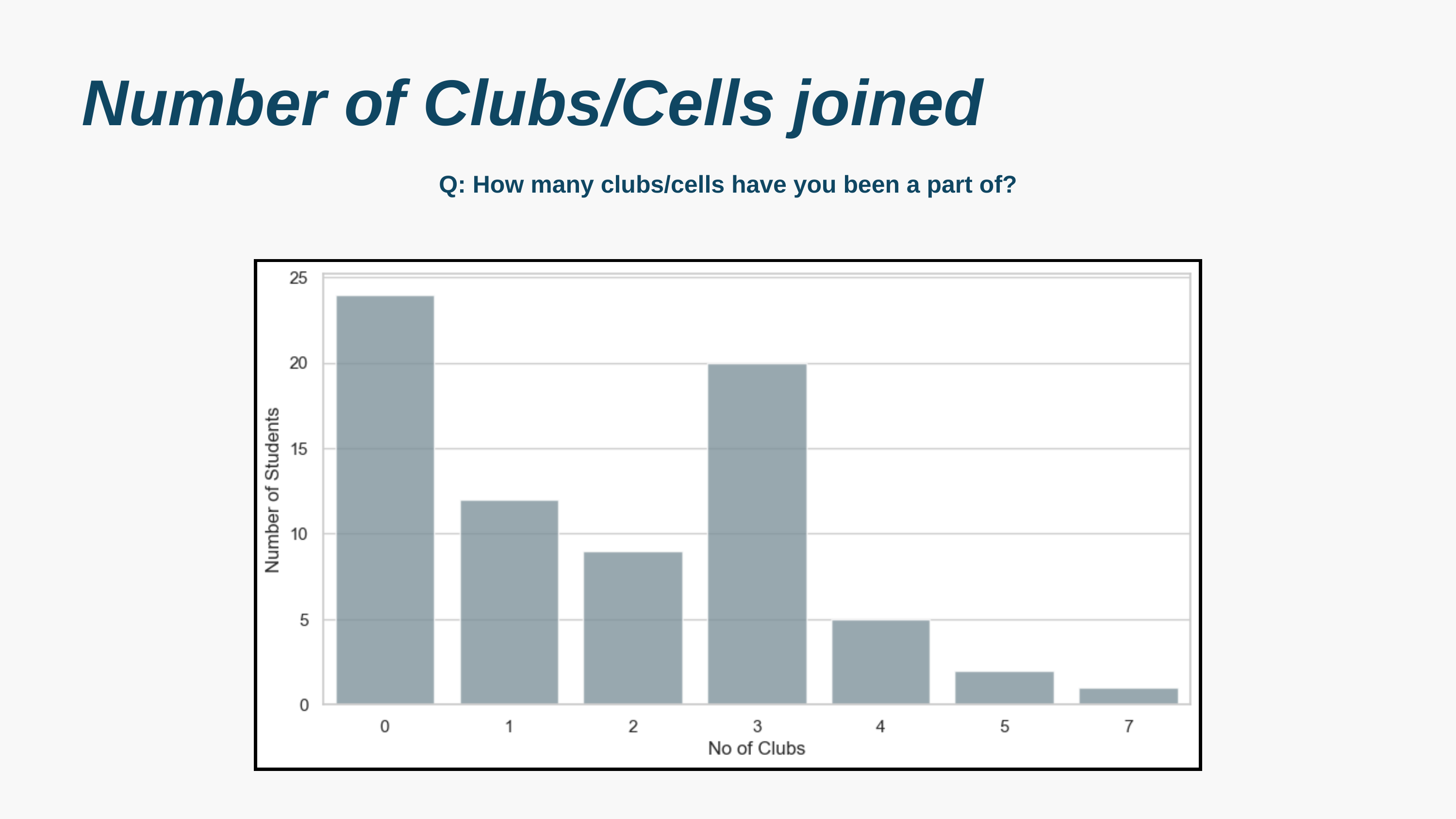

Number of Clubs/Cells joined
Q: How many clubs/cells have you been a part of?